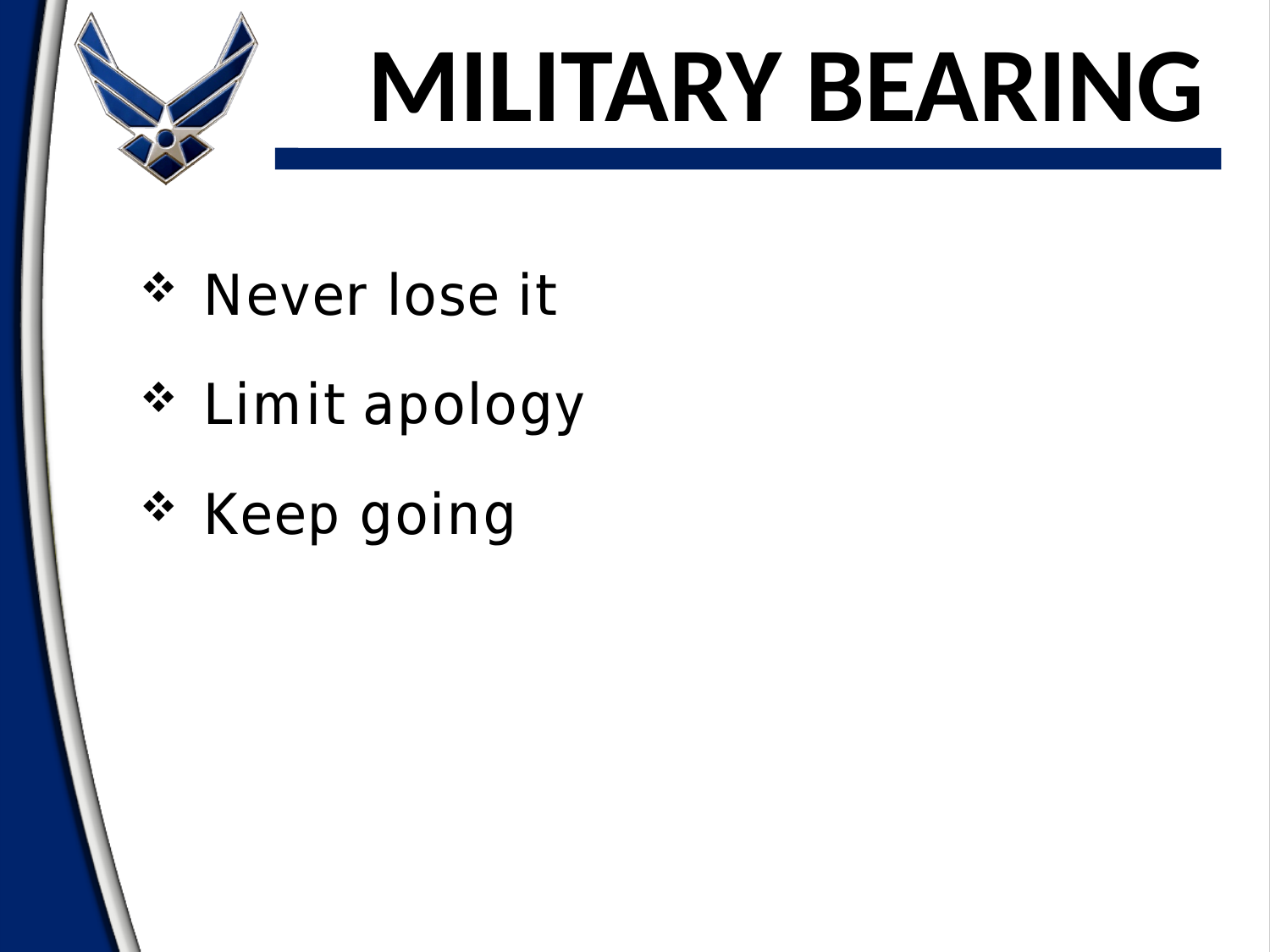

# MILITARY BEARING
Never lose it
Limit apology
Keep going